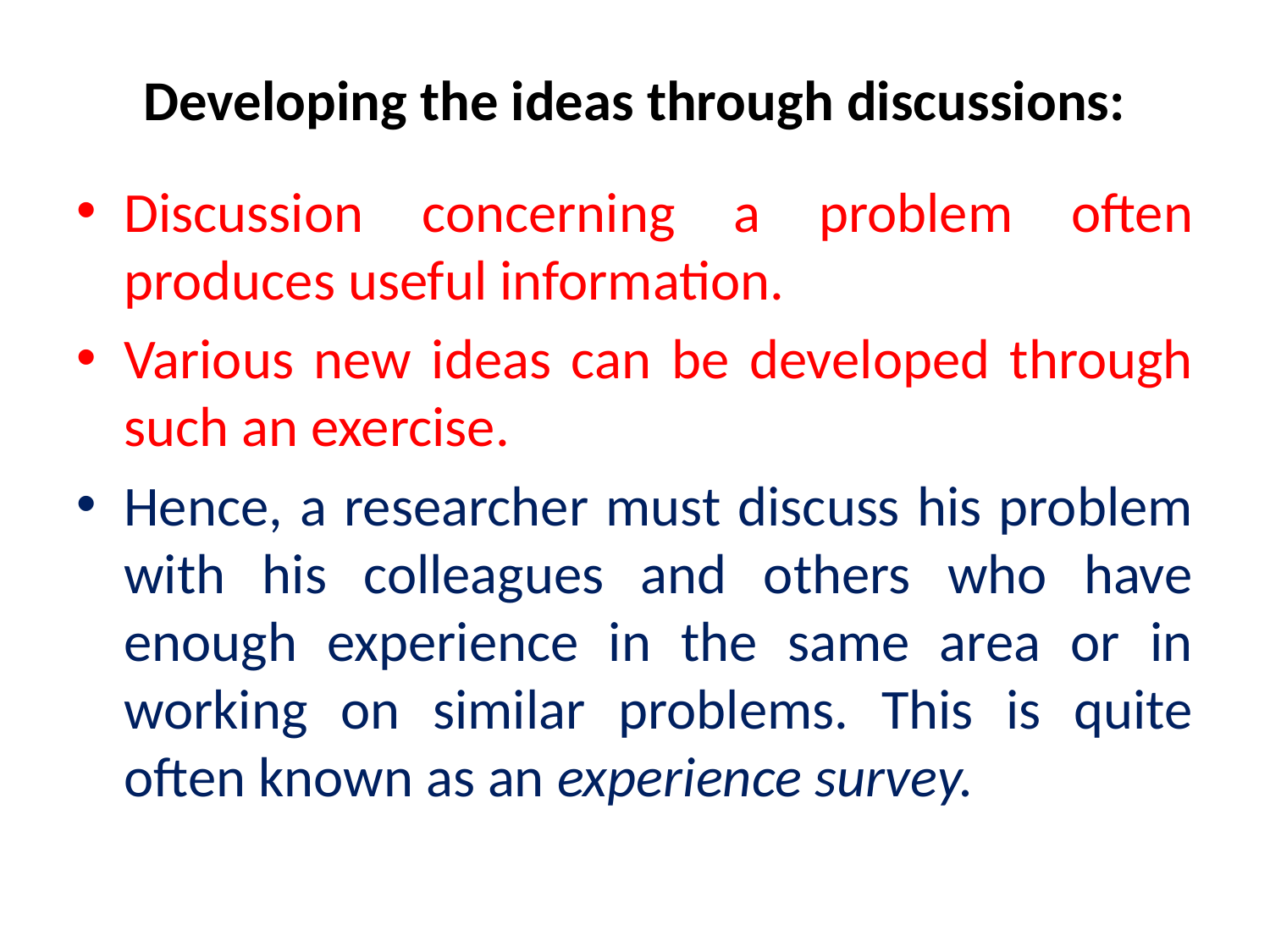

# Developing the ideas through discussions:
Discussion concerning a problem often produces useful information.
Various new ideas can be developed through such an exercise.
Hence, a researcher must discuss his problem with his colleagues and others who have enough experience in the same area or in working on similar problems. This is quite often known as an experience survey.